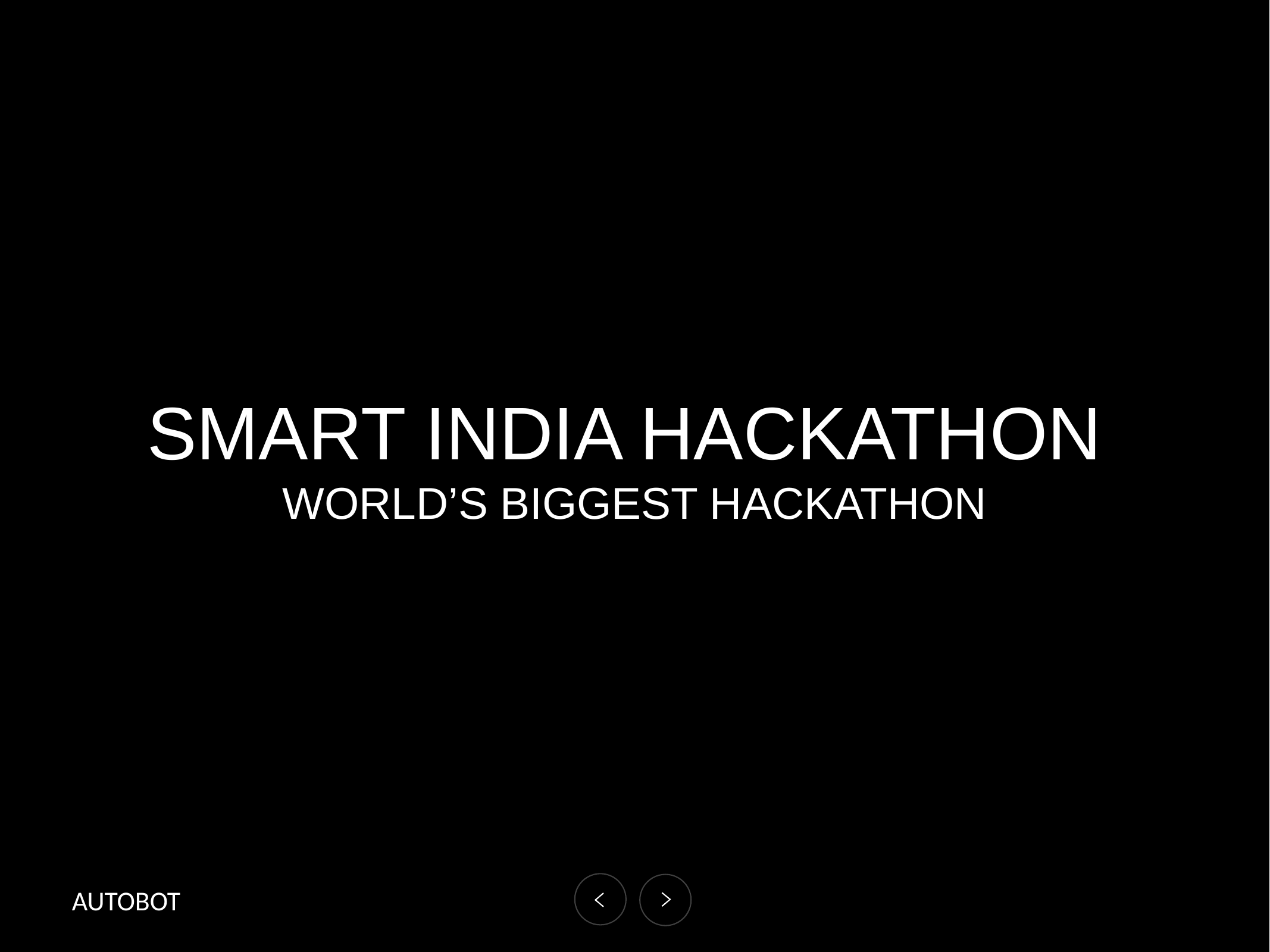

# SMART INDIA HACKATHON
WORLD’S BIGGEST HACKATHON
1